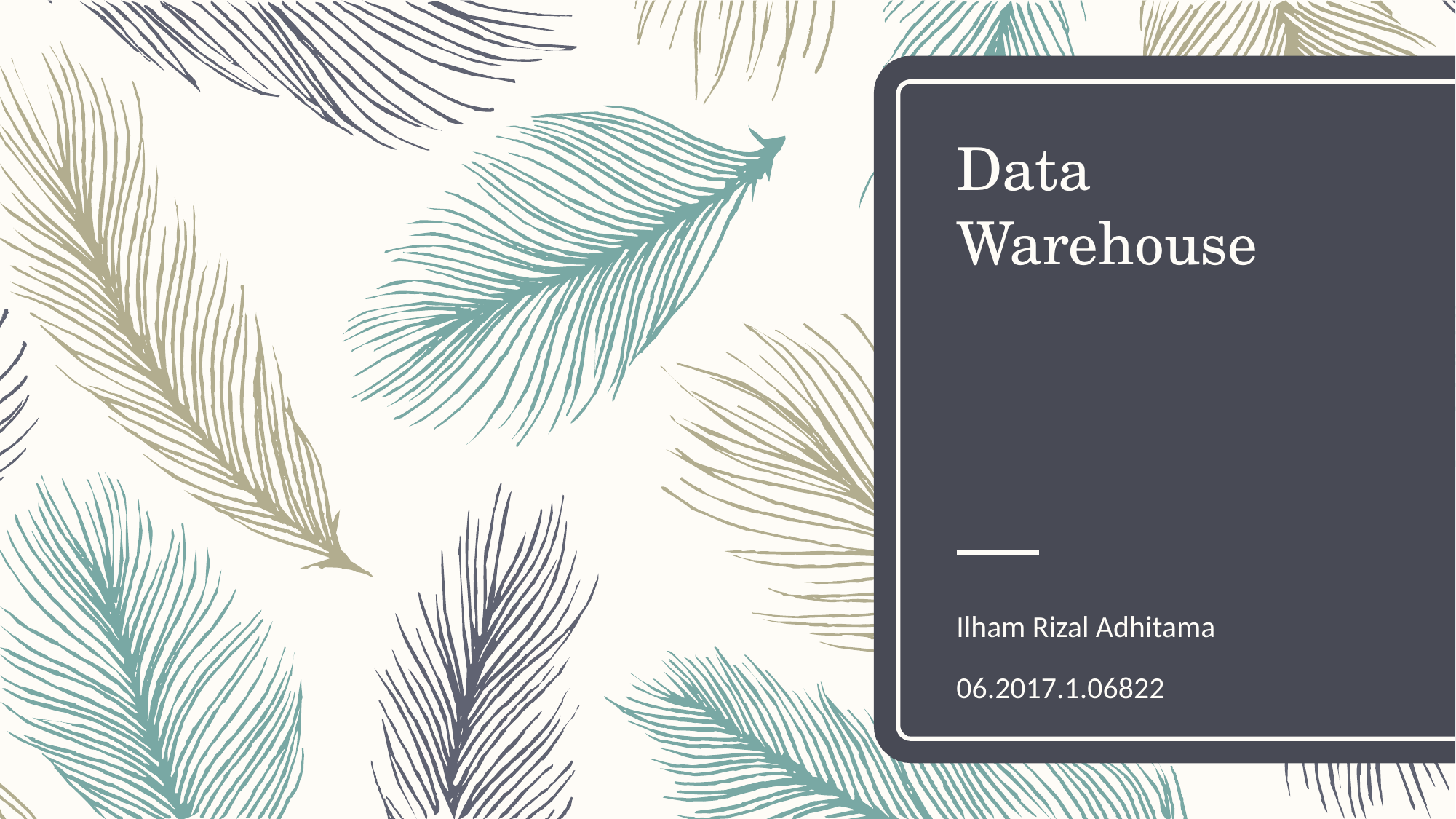

# Data Warehouse
Ilham Rizal Adhitama
06.2017.1.06822